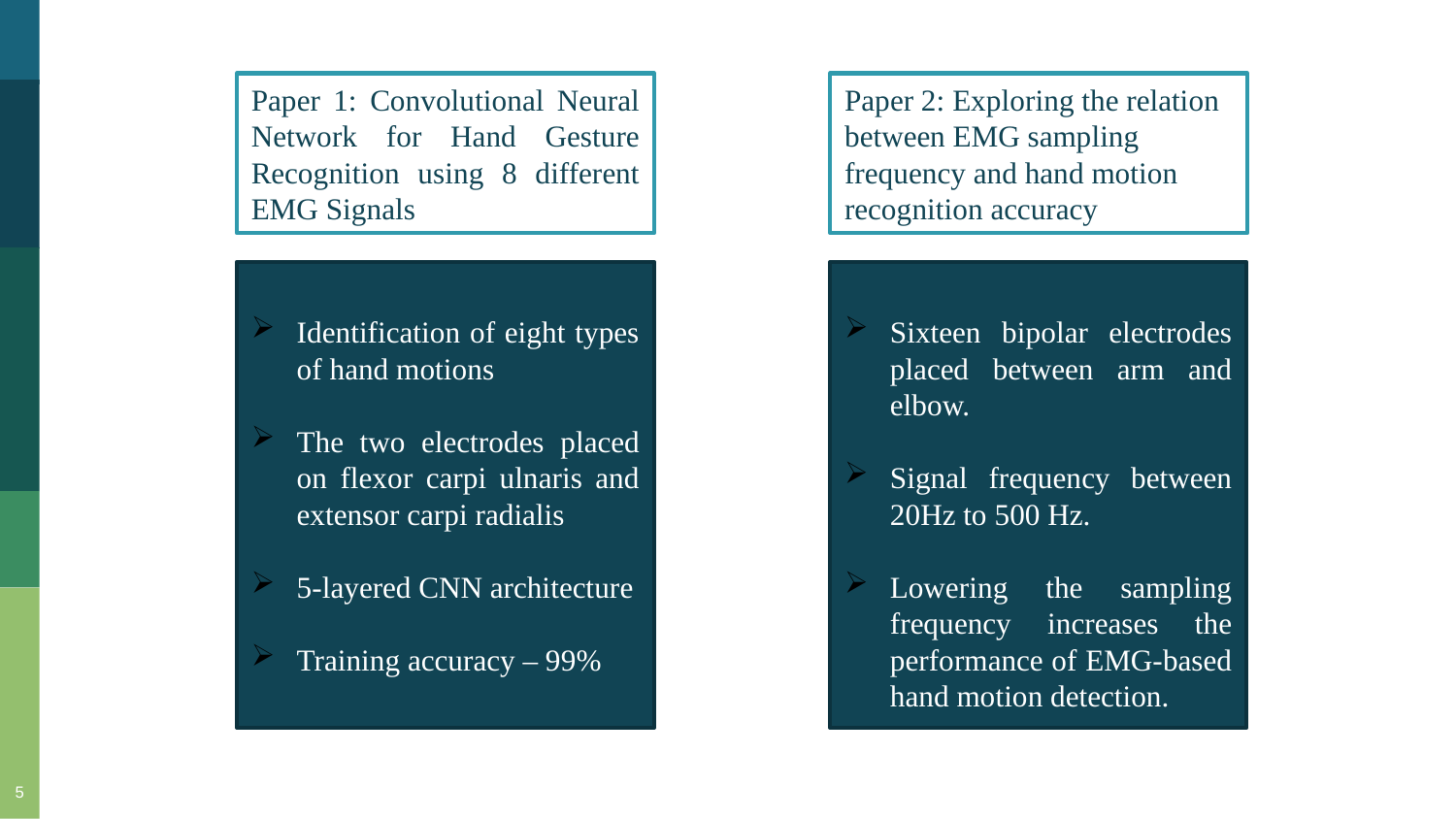

Paper 1: Convolutional Neural Network for Hand Gesture Recognition using 8 different EMG Signals
Paper 2: Exploring the relation between EMG sampling frequency and hand motion recognition accuracy
Identification of eight types of hand motions

The two electrodes placed on flexor carpi ulnaris and extensor carpi radialis

5-layered CNN architecture

Training accuracy – 99%

Sixteen bipolar electrodes placed between arm and elbow.

Signal frequency between 20Hz to 500 Hz.

Lowering the sampling frequency increases the performance of EMG-based hand motion detection.
5